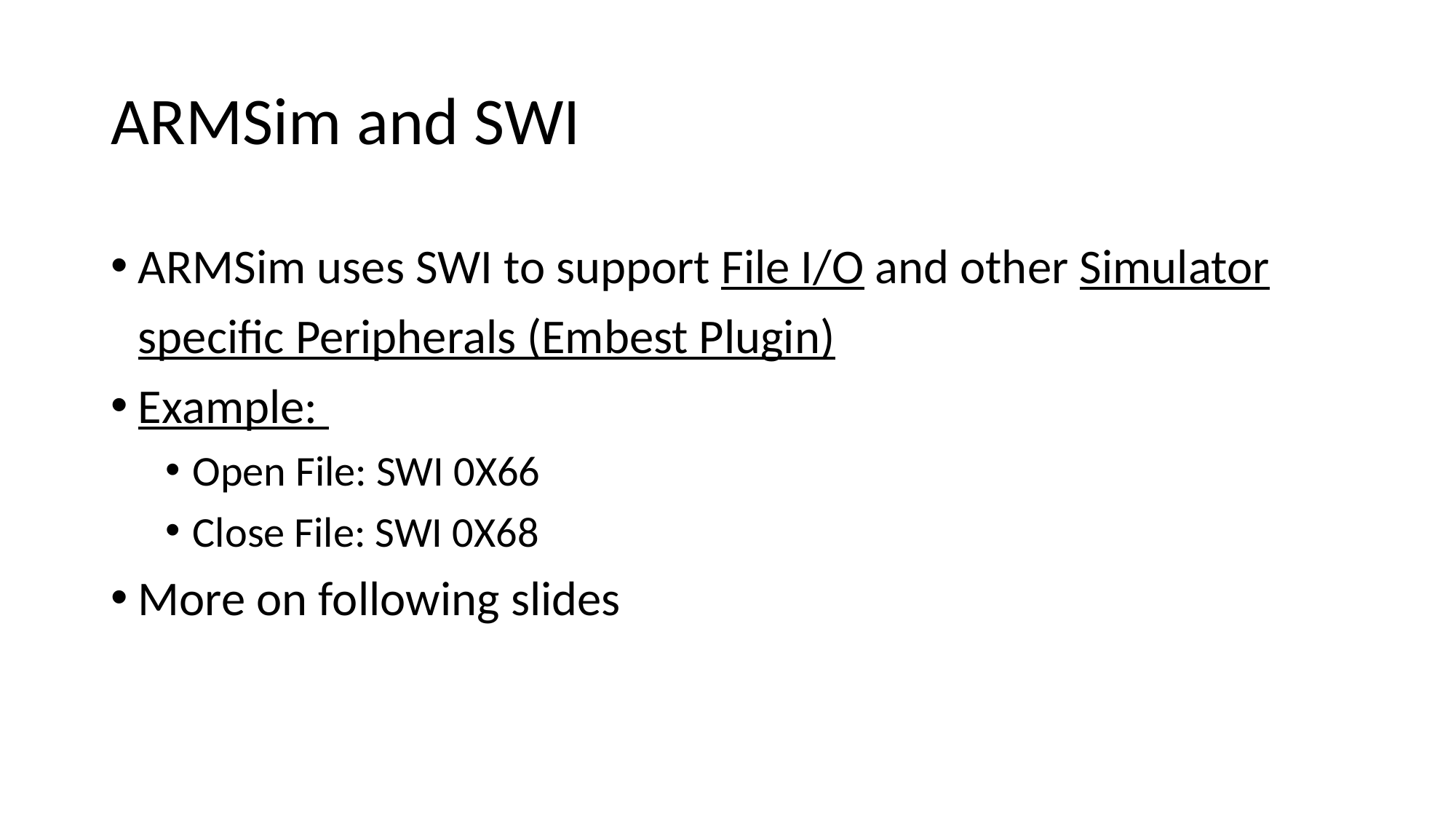

# ARMSim and SWI
ARMSim uses SWI to support File I/O and other Simulator specific Peripherals (Embest Plugin)
Example:
Open File: SWI 0X66
Close File: SWI 0X68
More on following slides